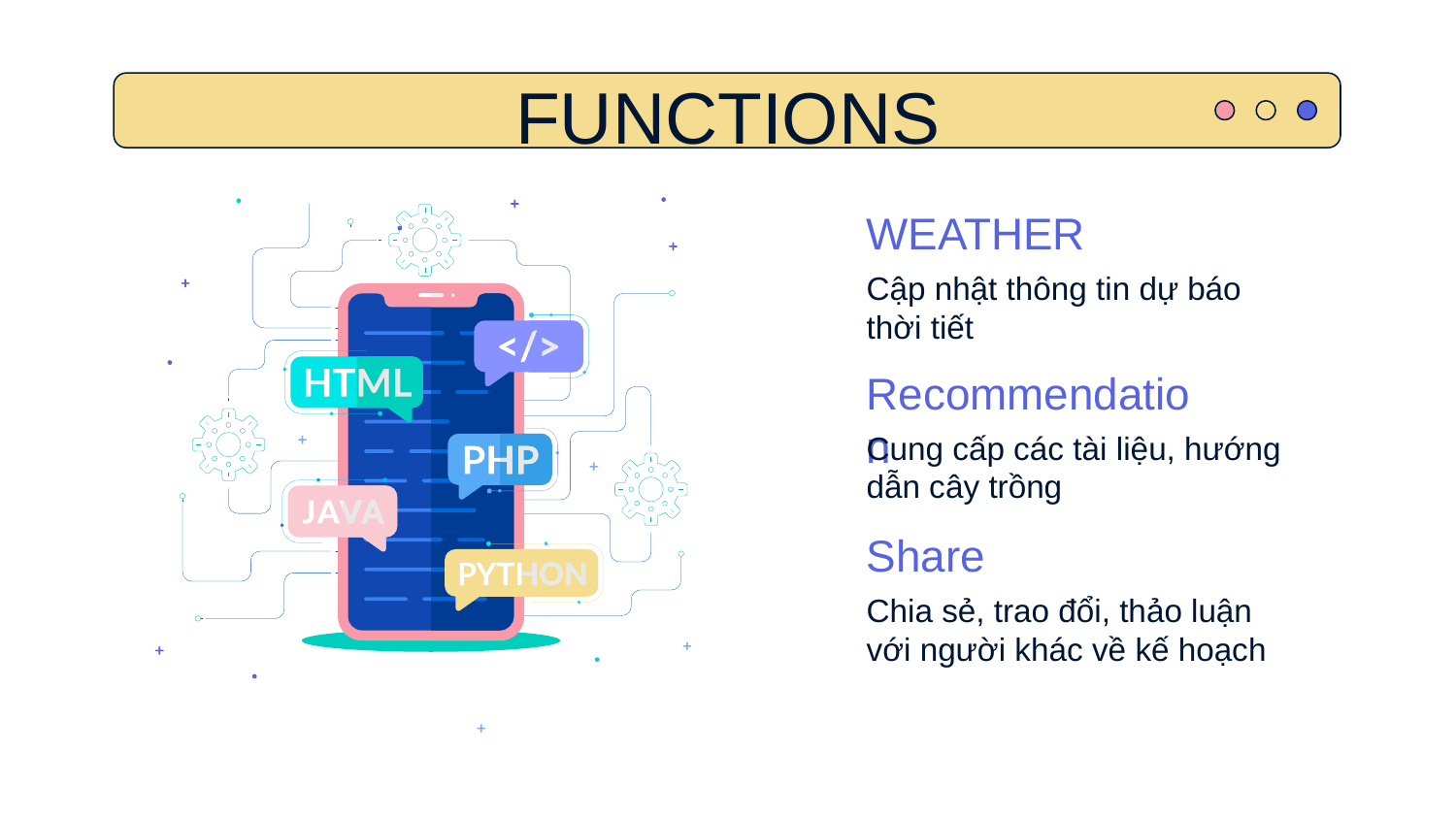

# FUNCTIONS

WEATHER
Cập nhật thông tin dự báo thời tiết

Recommendation
Cung cấp các tài liệu, hướng dẫn cây trồng
Share
Chia sẻ, trao đổi, thảo luận với người khác về kế hoạch